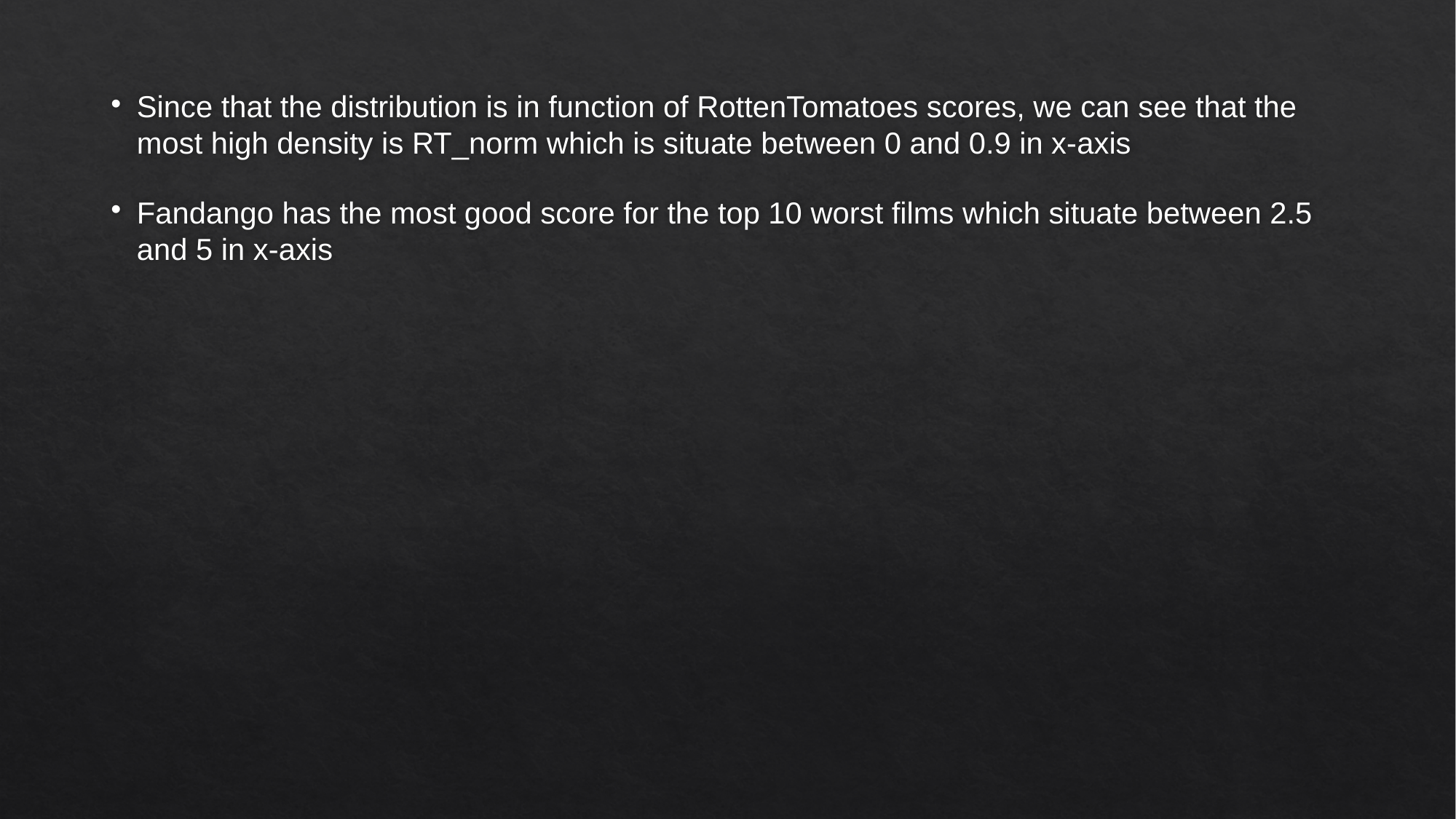

# Since that the distribution is in function of RottenTomatoes scores, we can see that the most high density is RT_norm which is situate between 0 and 0.9 in x-axis
Fandango has the most good score for the top 10 worst films which situate between 2.5 and 5 in x-axis